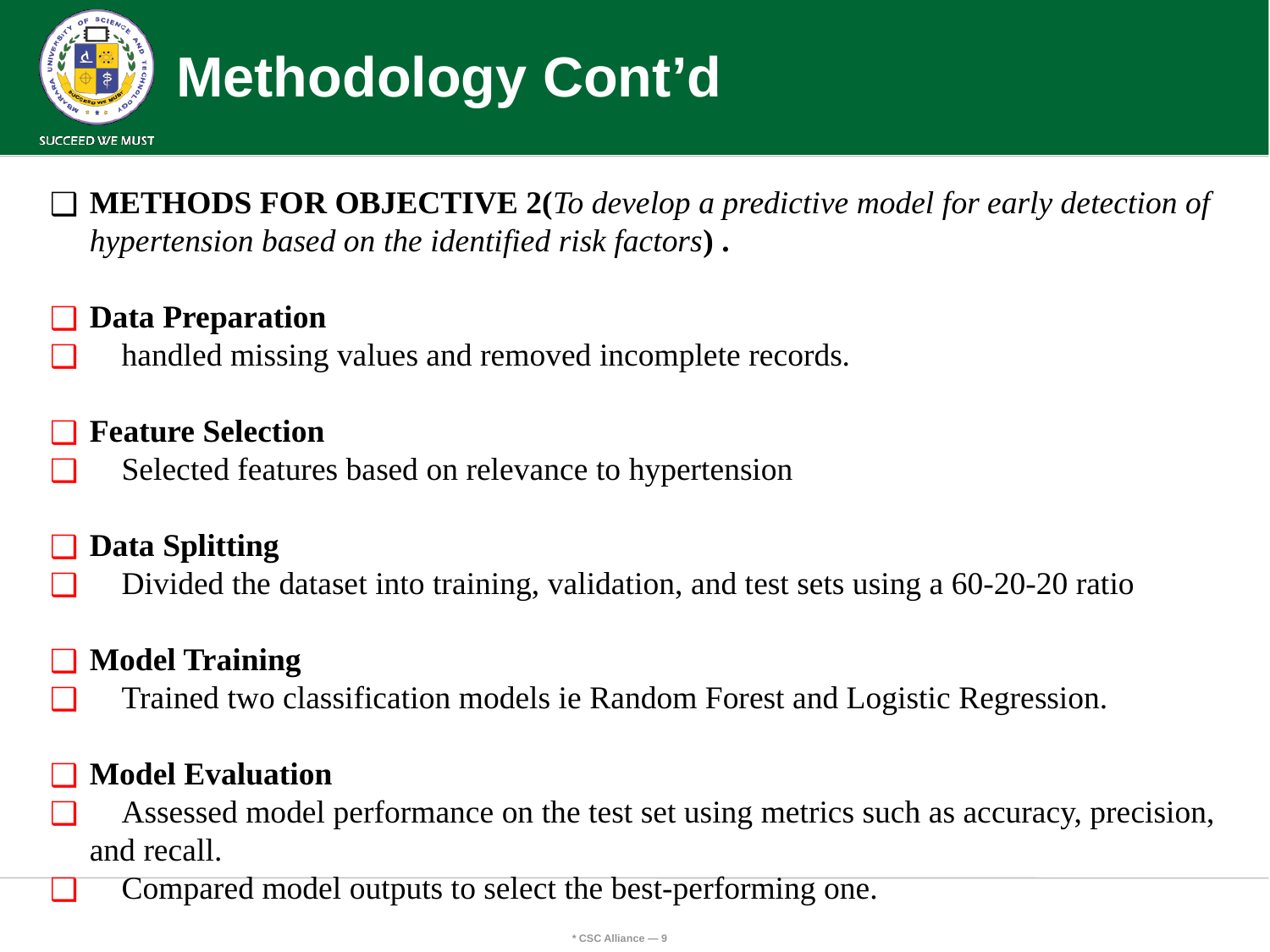

Methodology Cont’d

METHODS FOR OBJECTIVE 2(To develop a predictive model for early detection of hypertension based on the identified risk factors) .

Data Preparation
    handled missing values and removed incomplete records.

Feature Selection
    Selected features based on relevance to hypertension

Data Splitting
    Divided the dataset into training, validation, and test sets using a 60-20-20 ratio

Model Training
    Trained two classification models ie Random Forest and Logistic Regression.

Model Evaluation
    Assessed model performance on the test set using metrics such as accuracy, precision, and recall.
    Compared model outputs to select the best-performing one.